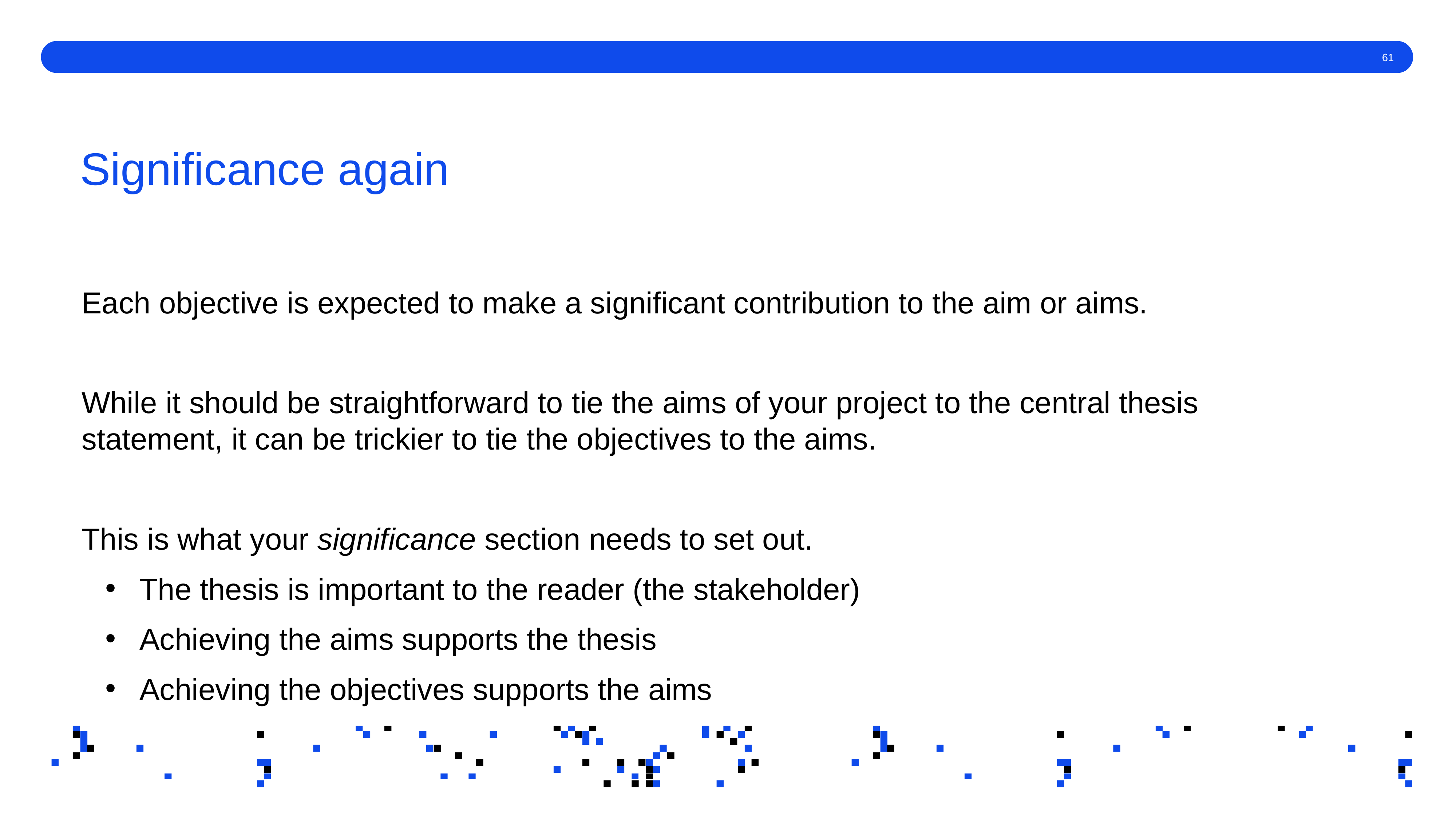

# Significance again
Each objective is expected to make a significant contribution to the aim or aims.

While it should be straightforward to tie the aims of your project to the central thesis statement, it can be trickier to tie the objectives to the aims.

This is what your significance section needs to set out.
The thesis is important to the reader (the stakeholder)
Achieving the aims supports the thesis
Achieving the objectives supports the aims